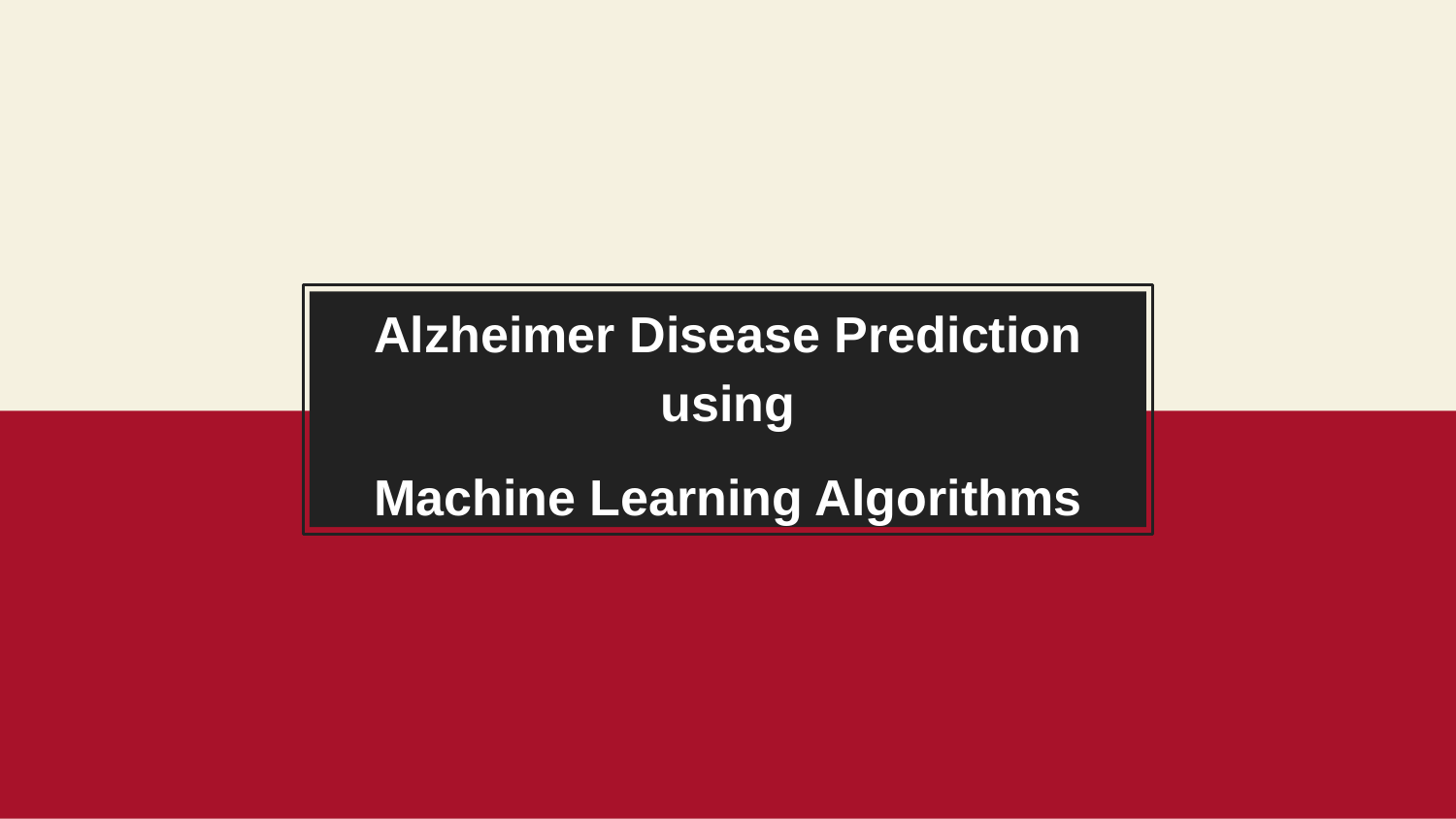

# Alzheimer Disease Prediction using
Machine Learning Algorithms